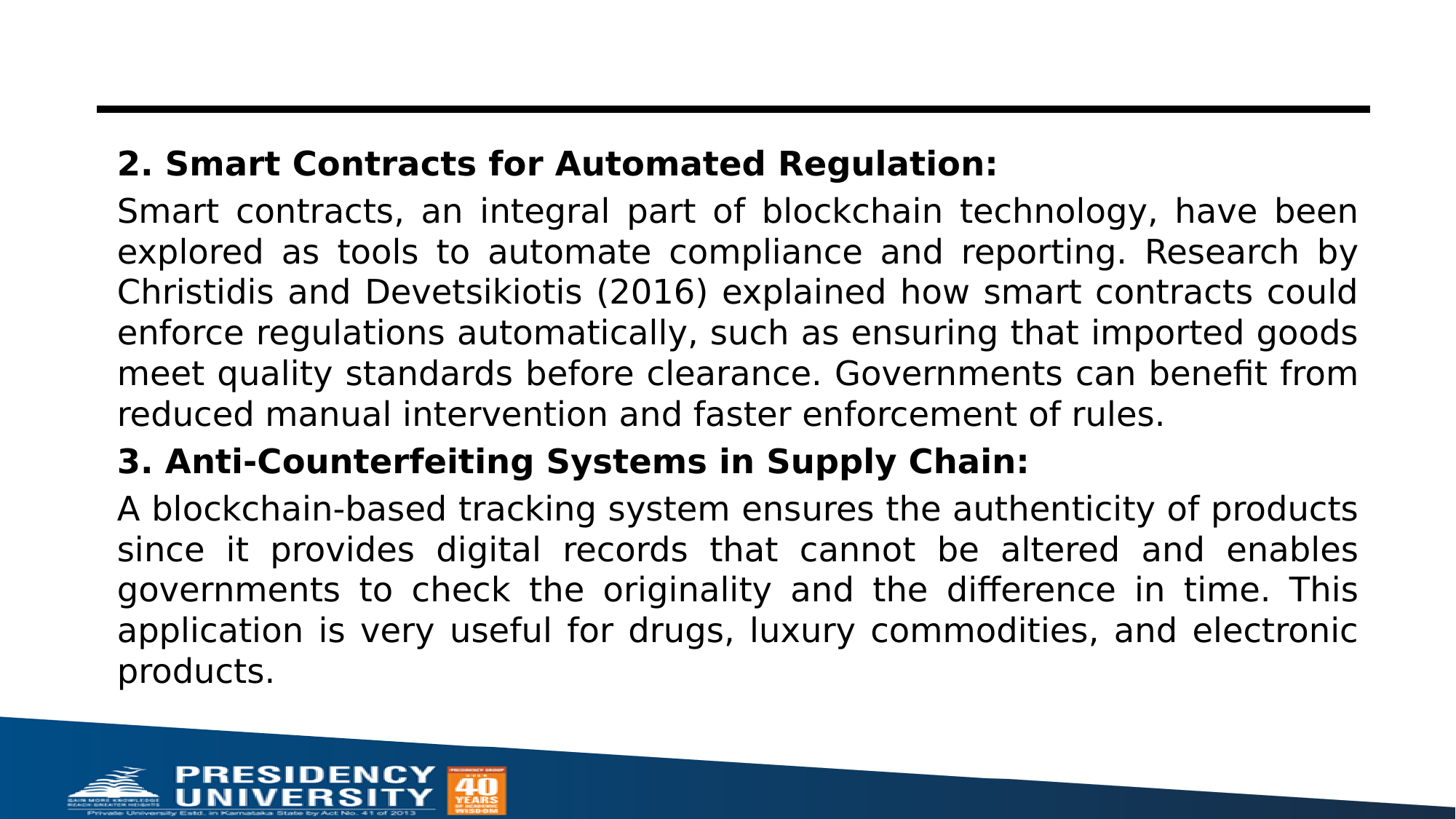

2. Smart Contracts for Automated Regulation:
Smart contracts, an integral part of blockchain technology, have been explored as tools to automate compliance and reporting. Research by Christidis and Devetsikiotis (2016) explained how smart contracts could enforce regulations automatically, such as ensuring that imported goods meet quality standards before clearance. Governments can benefit from reduced manual intervention and faster enforcement of rules.
3. Anti-Counterfeiting Systems in Supply Chain:
A blockchain-based tracking system ensures the authenticity of products since it provides digital records that cannot be altered and enables governments to check the originality and the difference in time. This application is very useful for drugs, luxury commodities, and electronic products.